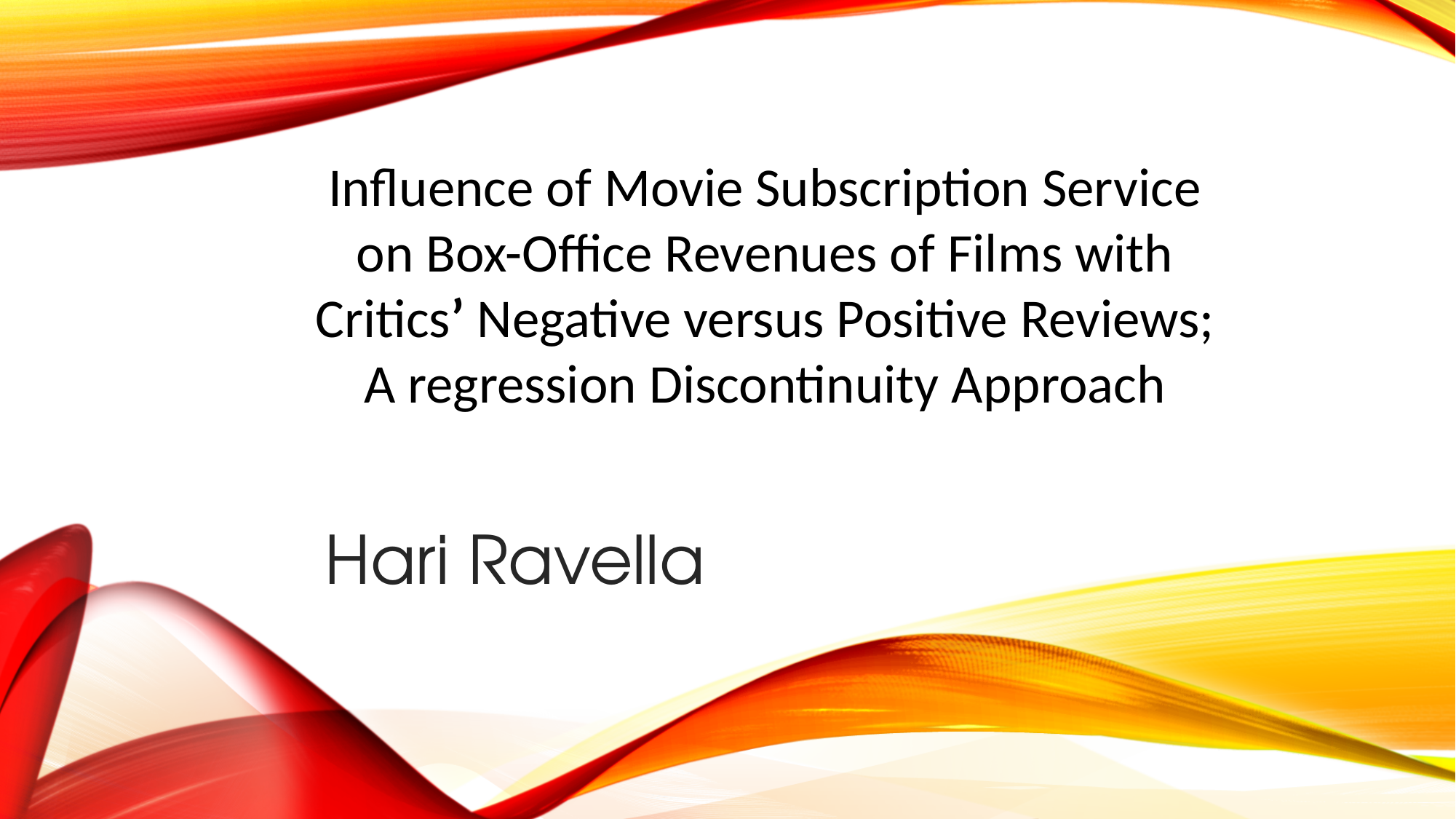

# Influence of Movie Subscription Service on Box-Office Revenues of Films with Critics’ Negative versus Positive Reviews; A regression Discontinuity Approach
Hari Ravella